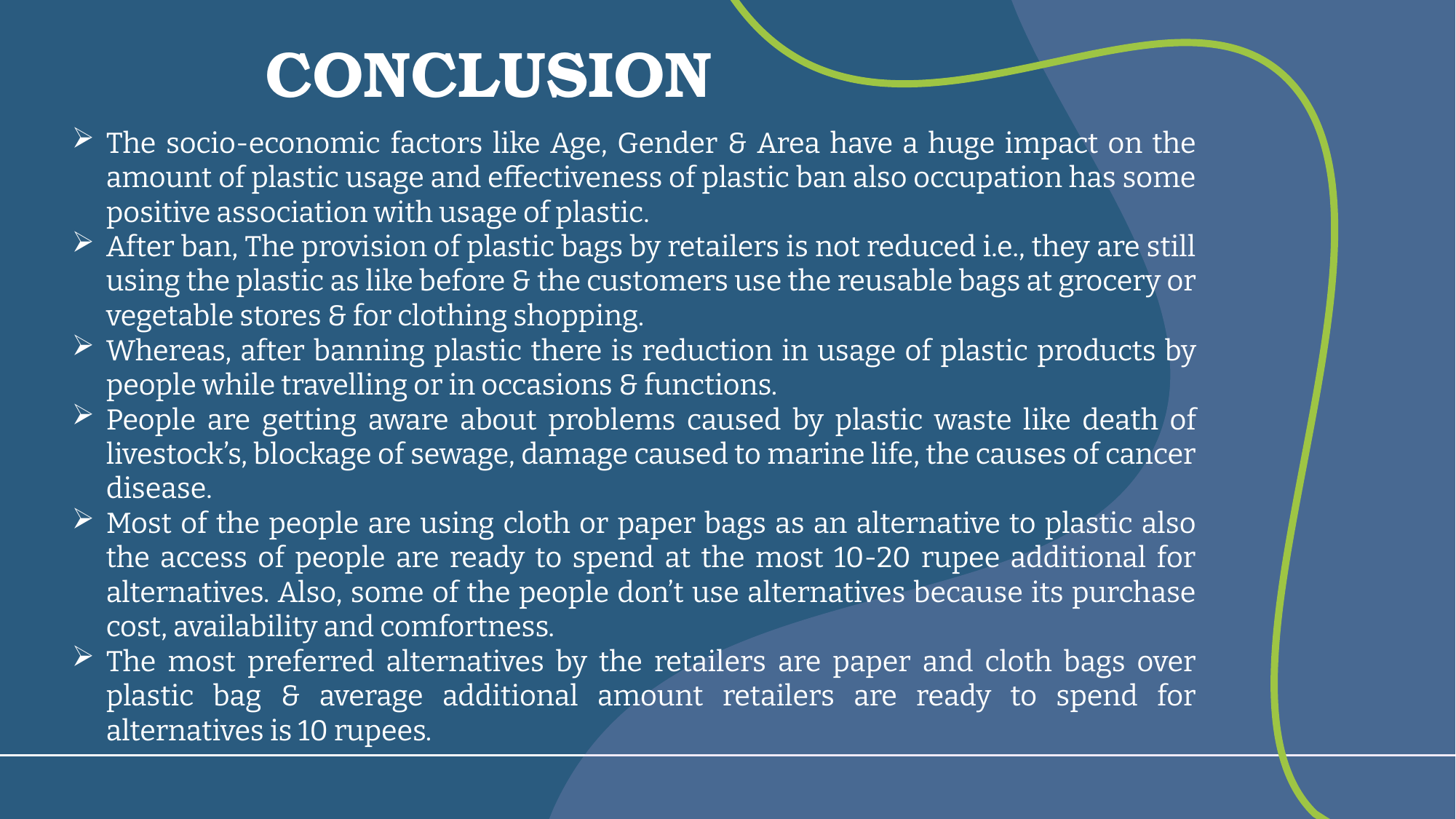

# conclusion
The socio-economic factors like Age, Gender & Area have a huge impact on the amount of plastic usage and effectiveness of plastic ban also occupation has some positive association with usage of plastic.
After ban, The provision of plastic bags by retailers is not reduced i.e., they are still using the plastic as like before & the customers use the reusable bags at grocery or vegetable stores & for clothing shopping.
Whereas, after banning plastic there is reduction in usage of plastic products by people while travelling or in occasions & functions.
People are getting aware about problems caused by plastic waste like death of livestock’s, blockage of sewage, damage caused to marine life, the causes of cancer disease.
Most of the people are using cloth or paper bags as an alternative to plastic also the access of people are ready to spend at the most 10-20 rupee additional for alternatives. Also, some of the people don’t use alternatives because its purchase cost, availability and comfortness.
The most preferred alternatives by the retailers are paper and cloth bags over plastic bag & average additional amount retailers are ready to spend for alternatives is 10 rupees.